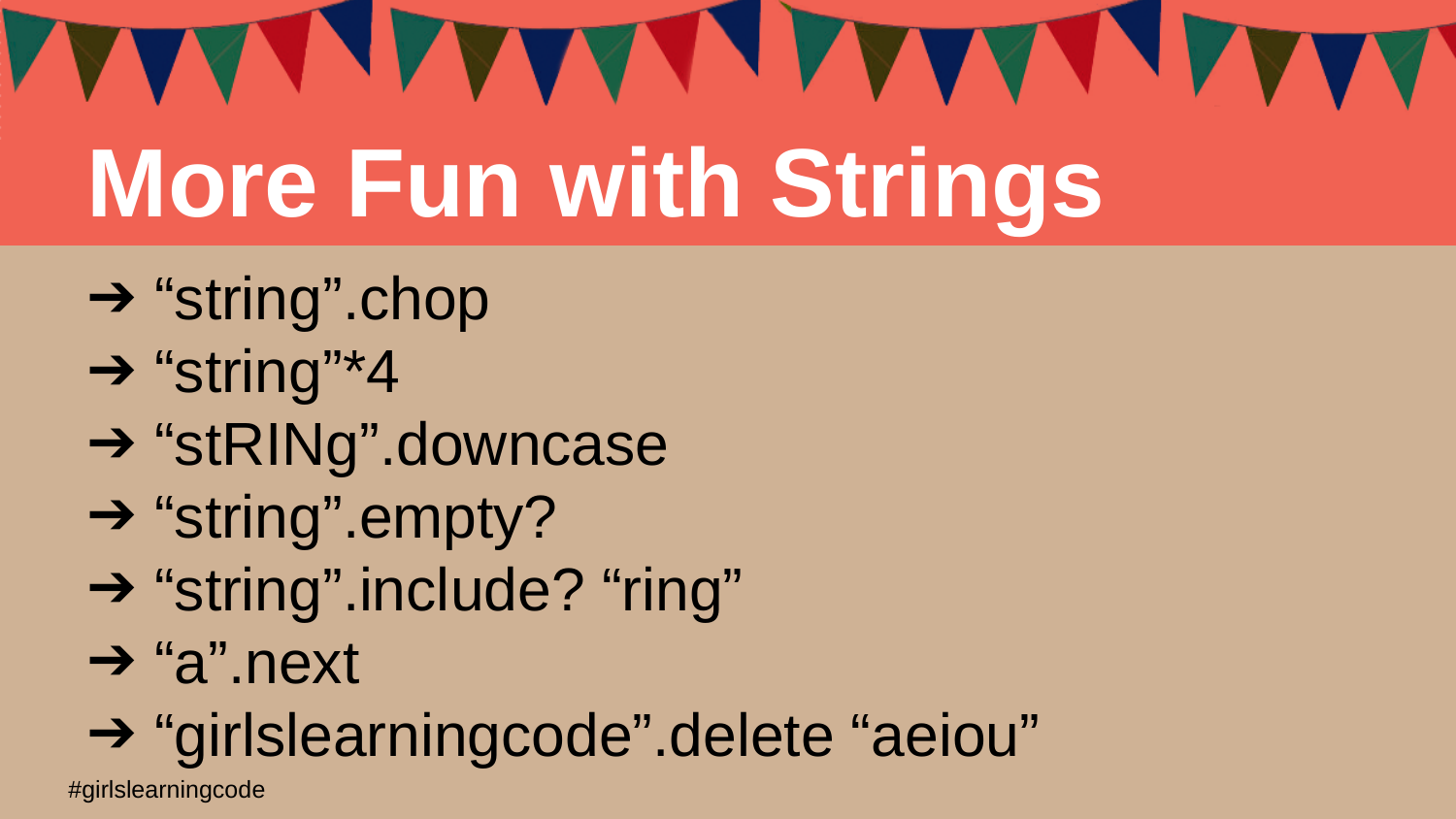

More Fun with Strings
 “string”.chop
 “string”*4
 “stRINg”.downcase
 “string”.empty?
 “string”.include? “ring”
 “a”.next
 “girlslearningcode”.delete “aeiou”